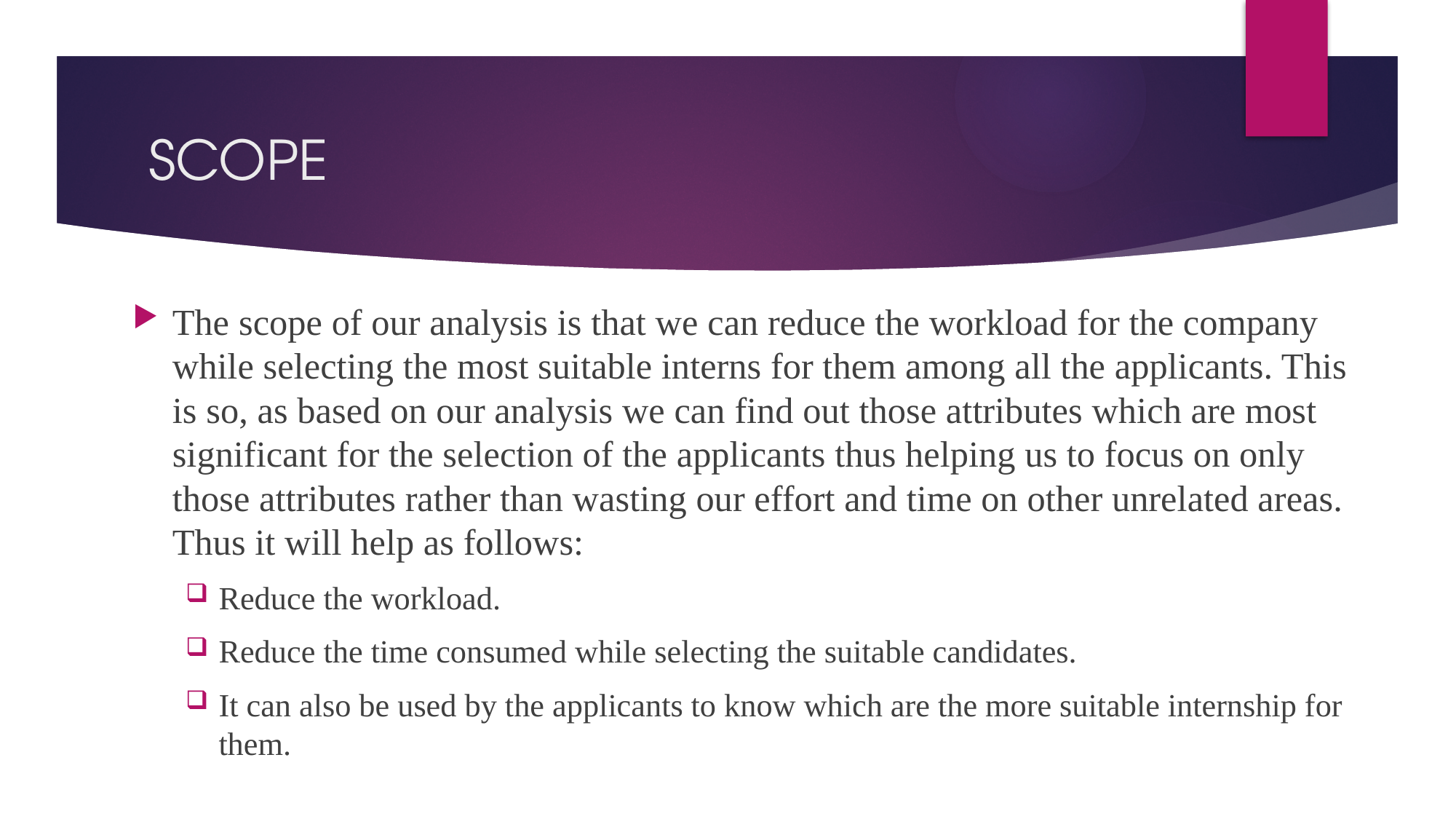

# SCOPE
The scope of our analysis is that we can reduce the workload for the company while selecting the most suitable interns for them among all the applicants. This is so, as based on our analysis we can find out those attributes which are most significant for the selection of the applicants thus helping us to focus on only those attributes rather than wasting our effort and time on other unrelated areas. Thus it will help as follows:
Reduce the workload.
Reduce the time consumed while selecting the suitable candidates.
It can also be used by the applicants to know which are the more suitable internship for them.